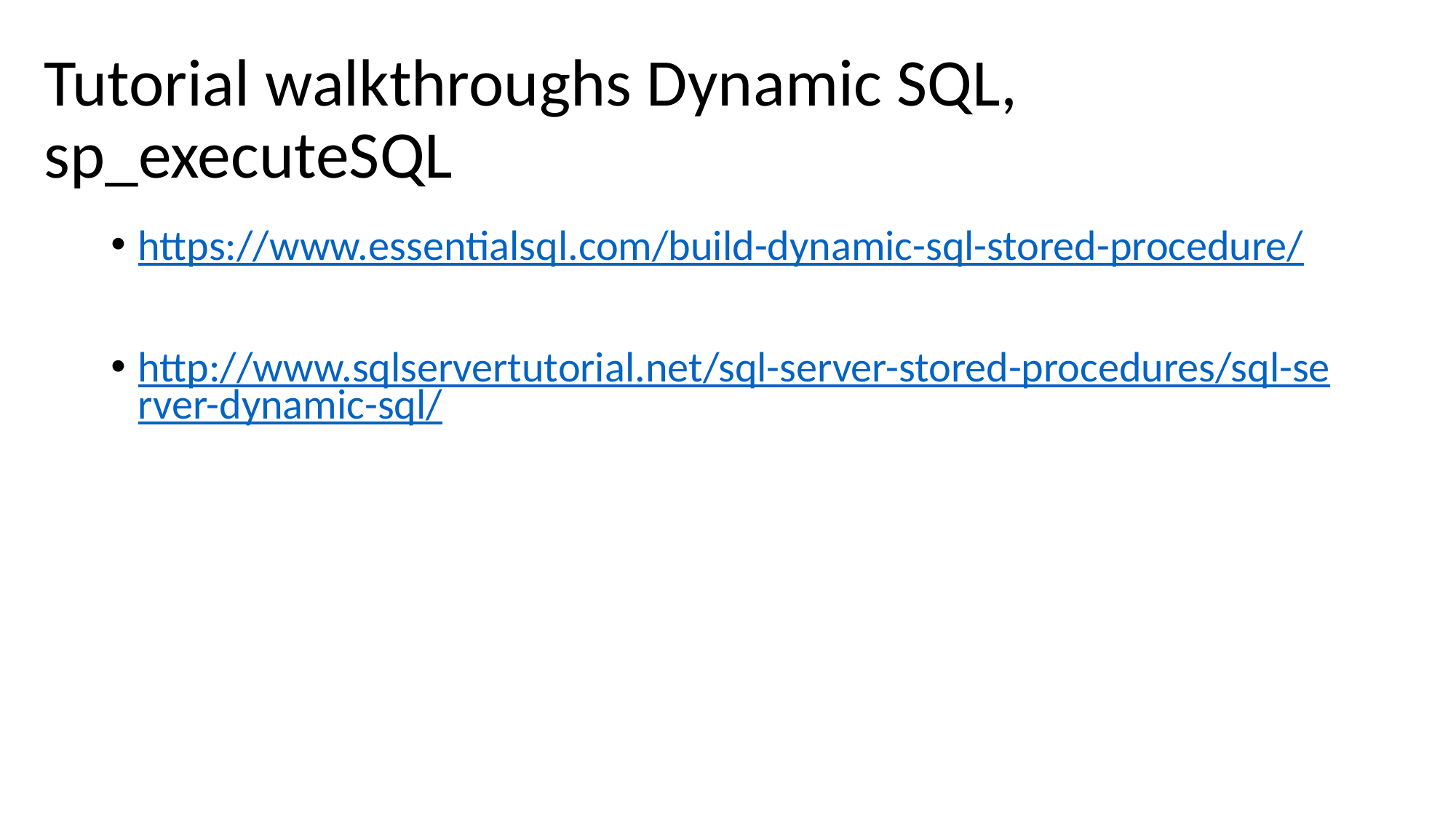

# Tutorial walkthroughs Dynamic SQL, sp_executeSQL
https://www.essentialsql.com/build-dynamic-sql-stored-procedure/

http://www.sqlservertutorial.net/sql-server-stored-procedures/sql-server-dynamic-sql/